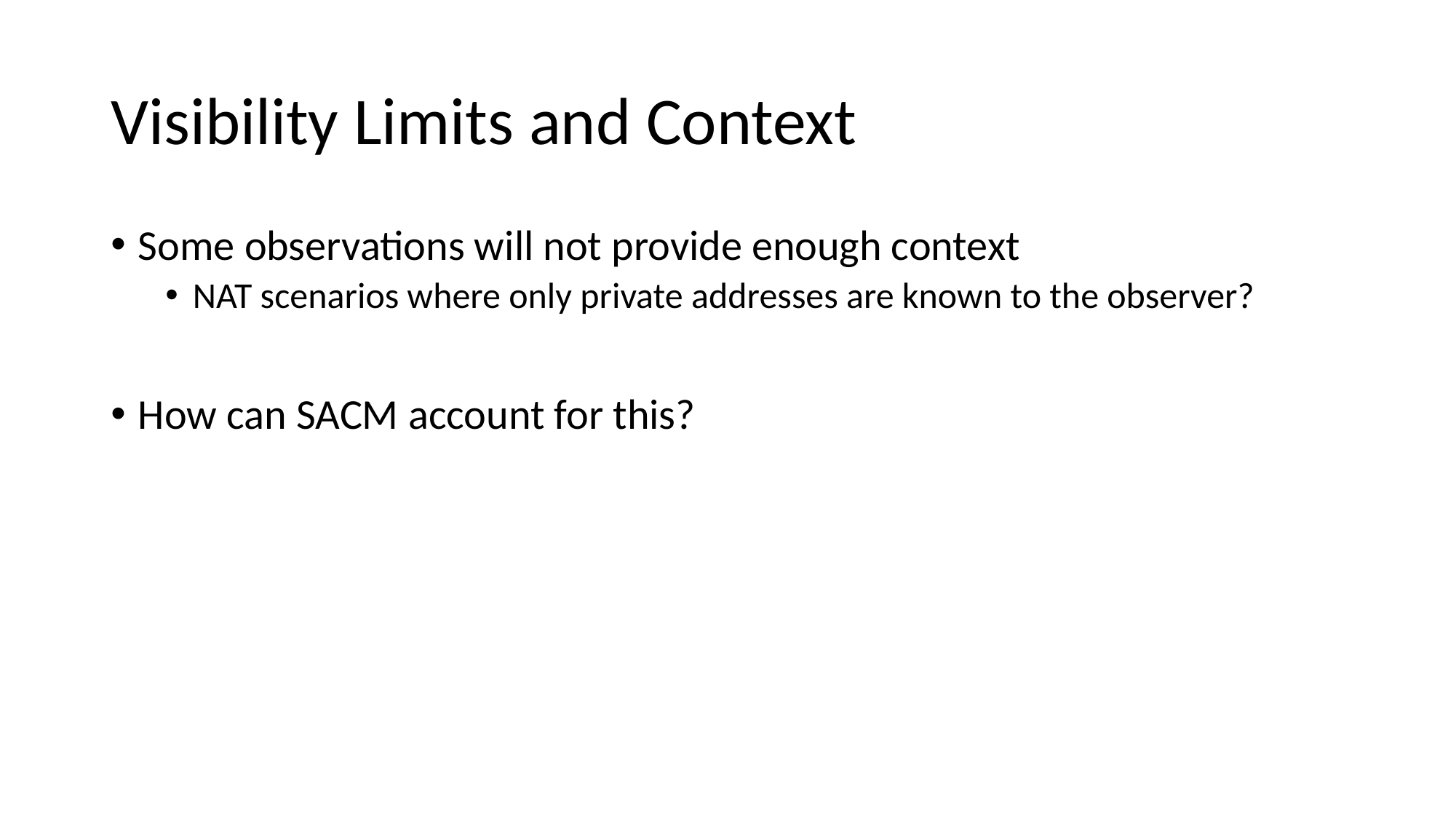

# Visibility Limits and Context
Some observations will not provide enough context
NAT scenarios where only private addresses are known to the observer?

How can SACM account for this?